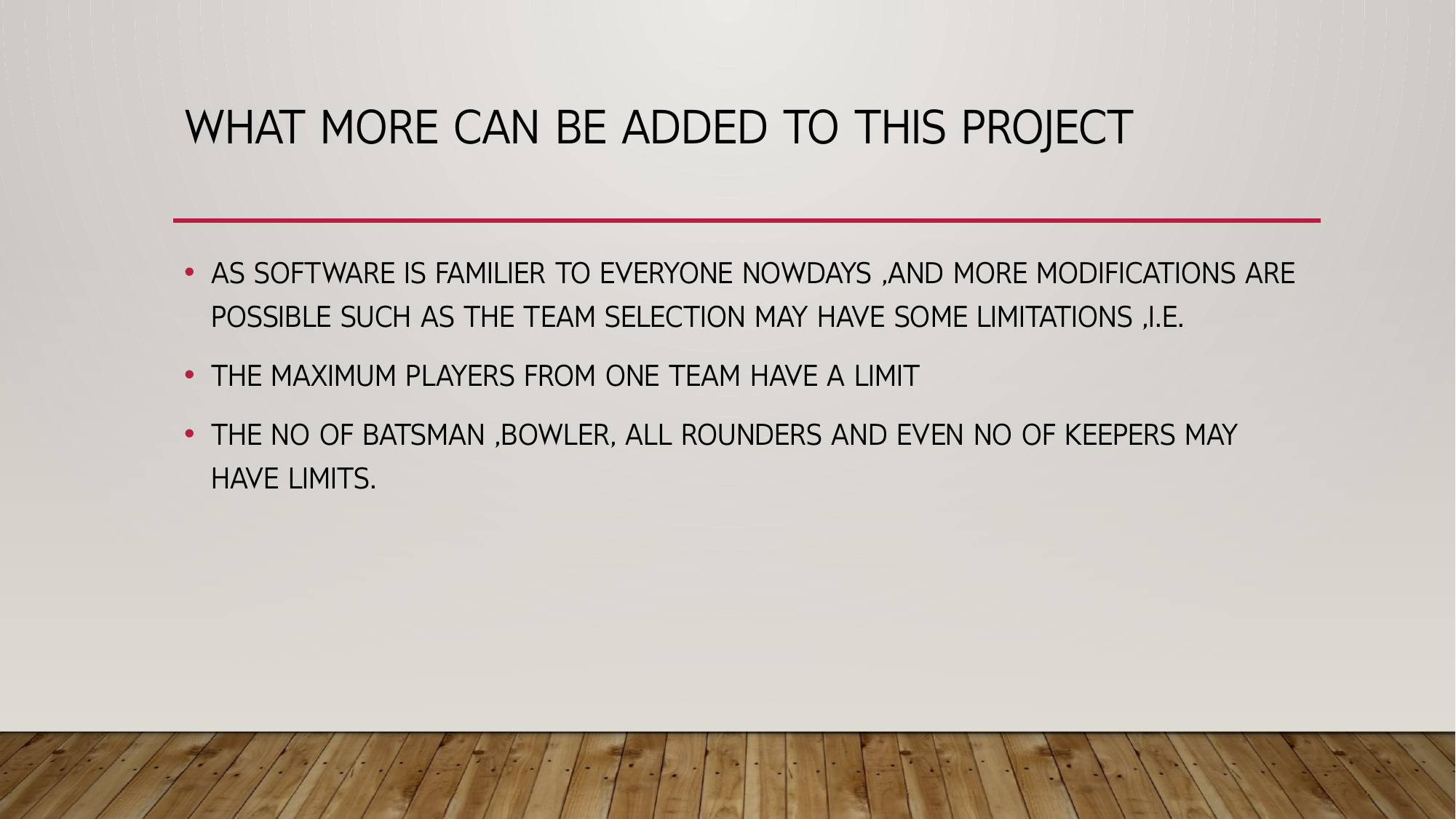

# WHAT MORE CAN BE ADDED TO THIS PROJECT
AS SOFTWARE IS FAMILIER TO EVERYONE NOWDAYS ,AND MORE MODIFICATIONS ARE POSSIBLE SUCH AS THE TEAM SELECTION MAY HAVE SOME LIMITATIONS ,I.E.
THE MAXIMUM PLAYERS FROM ONE TEAM HAVE A LIMIT
THE NO OF BATSMAN ,BOWLER, ALL ROUNDERS AND EVEN NO OF KEEPERS MAY HAVE LIMITS.